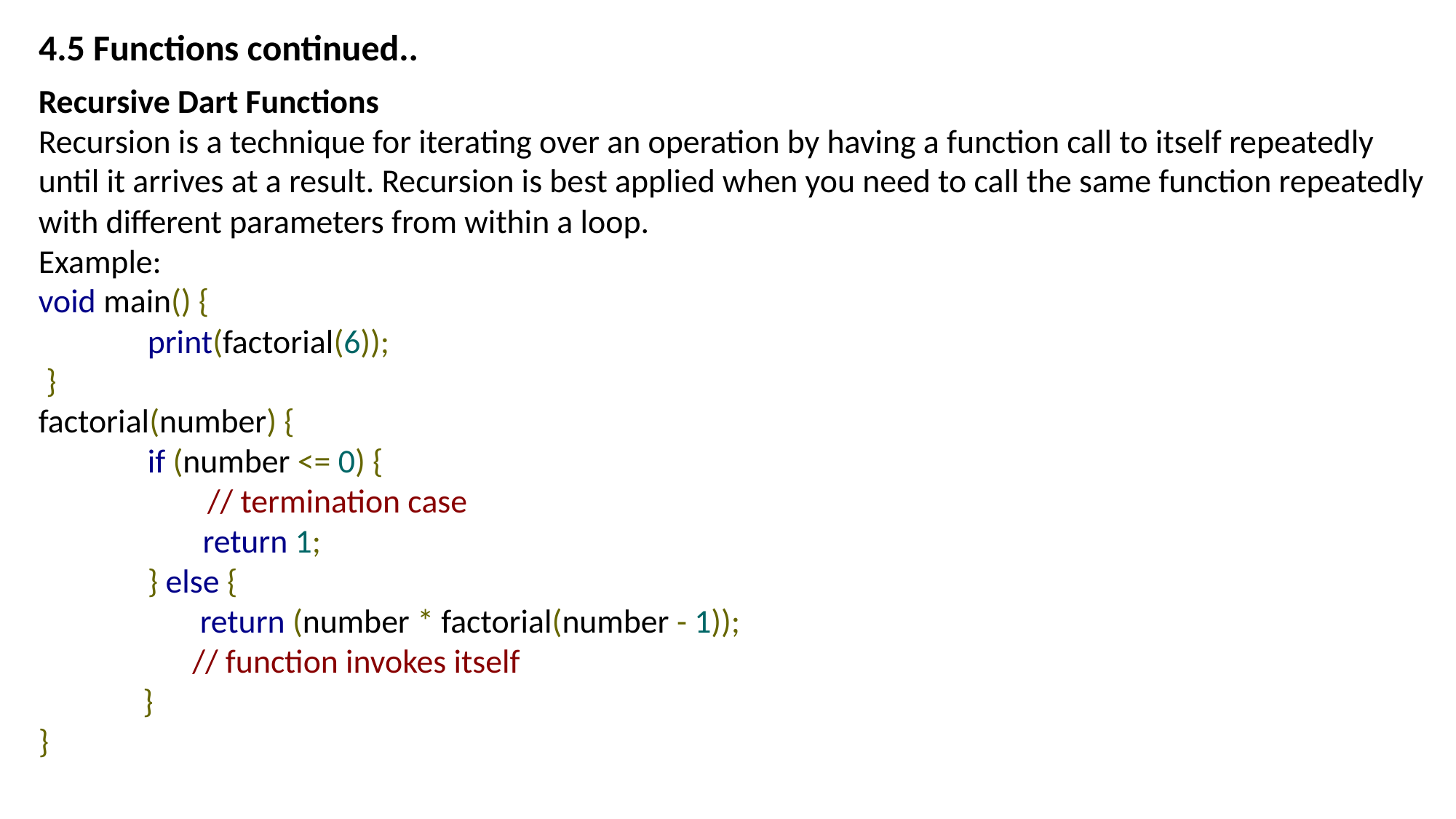

4.5 Functions continued..
Recursive Dart Functions
Recursion is a technique for iterating over an operation by having a function call to itself repeatedly until it arrives at a result. Recursion is best applied when you need to call the same function repeatedly with different parameters from within a loop.
Example:
void main() {
	print(factorial(6));
 }
factorial(number) {
	if (number <= 0) {
 	        // termination case
                      return 1;
	} else {
	       return (number * factorial(number - 1));
	      // function invokes itself
              }
}